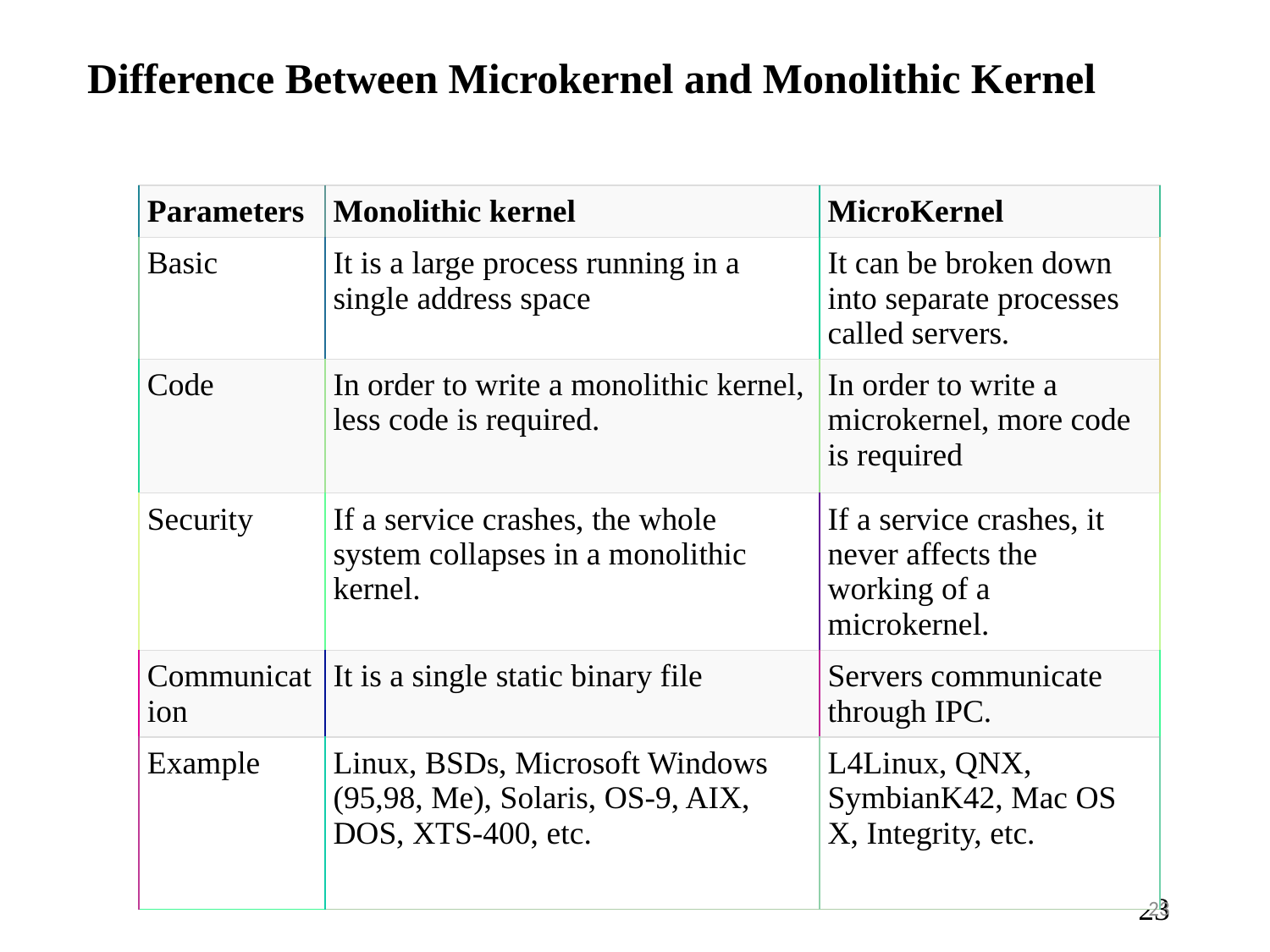

Difference Between Microkernel and Monolithic Kernel

| Parameters | Monolithic kernel | MicroKernel |
| --- | --- | --- |
| Basic | It is a large process running in a single address space | It can be broken down into separate processes called servers. |
| Code | In order to write a monolithic kernel, less code is required. | In order to write a microkernel, more code is required |
| Security | If a service crashes, the whole system collapses in a monolithic kernel. | If a service crashes, it never affects the working of a microkernel. |
| Communication | It is a single static binary file | Servers communicate through IPC. |
| Example | Linux, BSDs, Microsoft Windows (95,98, Me), Solaris, OS-9, AIX, DOS, XTS-400, etc. | L4Linux, QNX, SymbianK42, Mac OS X, Integrity, etc. |
23
23